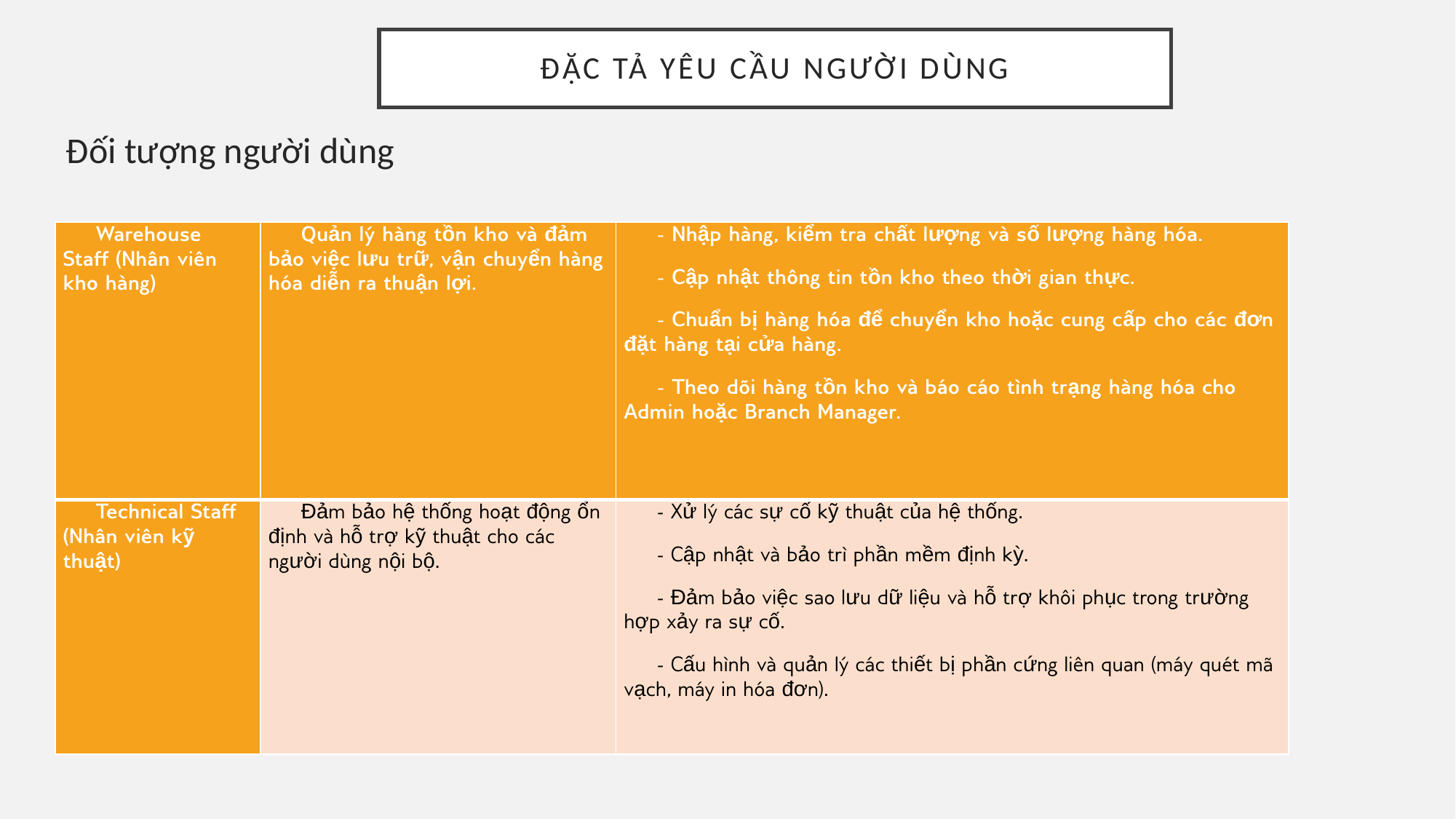

# ĐẶC TẢ YÊU CẦU NGƯỜI DÙNG
Đối tượng người dùng
| Warehouse Staff (Nhân viên kho hàng) | Quản lý hàng tồn kho và đảm bảo việc lưu trữ, vận chuyển hàng hóa diễn ra thuận lợi. | - Nhập hàng, kiểm tra chất lượng và số lượng hàng hóa. - Cập nhật thông tin tồn kho theo thời gian thực. - Chuẩn bị hàng hóa để chuyển kho hoặc cung cấp cho các đơn đặt hàng tại cửa hàng. - Theo dõi hàng tồn kho và báo cáo tình trạng hàng hóa cho Admin hoặc Branch Manager. |
| --- | --- | --- |
| Technical Staff (Nhân viên kỹ thuật) | Đảm bảo hệ thống hoạt động ổn định và hỗ trợ kỹ thuật cho các người dùng nội bộ. | - Xử lý các sự cố kỹ thuật của hệ thống. - Cập nhật và bảo trì phần mềm định kỳ. - Đảm bảo việc sao lưu dữ liệu và hỗ trợ khôi phục trong trường hợp xảy ra sự cố. - Cấu hình và quản lý các thiết bị phần cứng liên quan (máy quét mã vạch, máy in hóa đơn). |